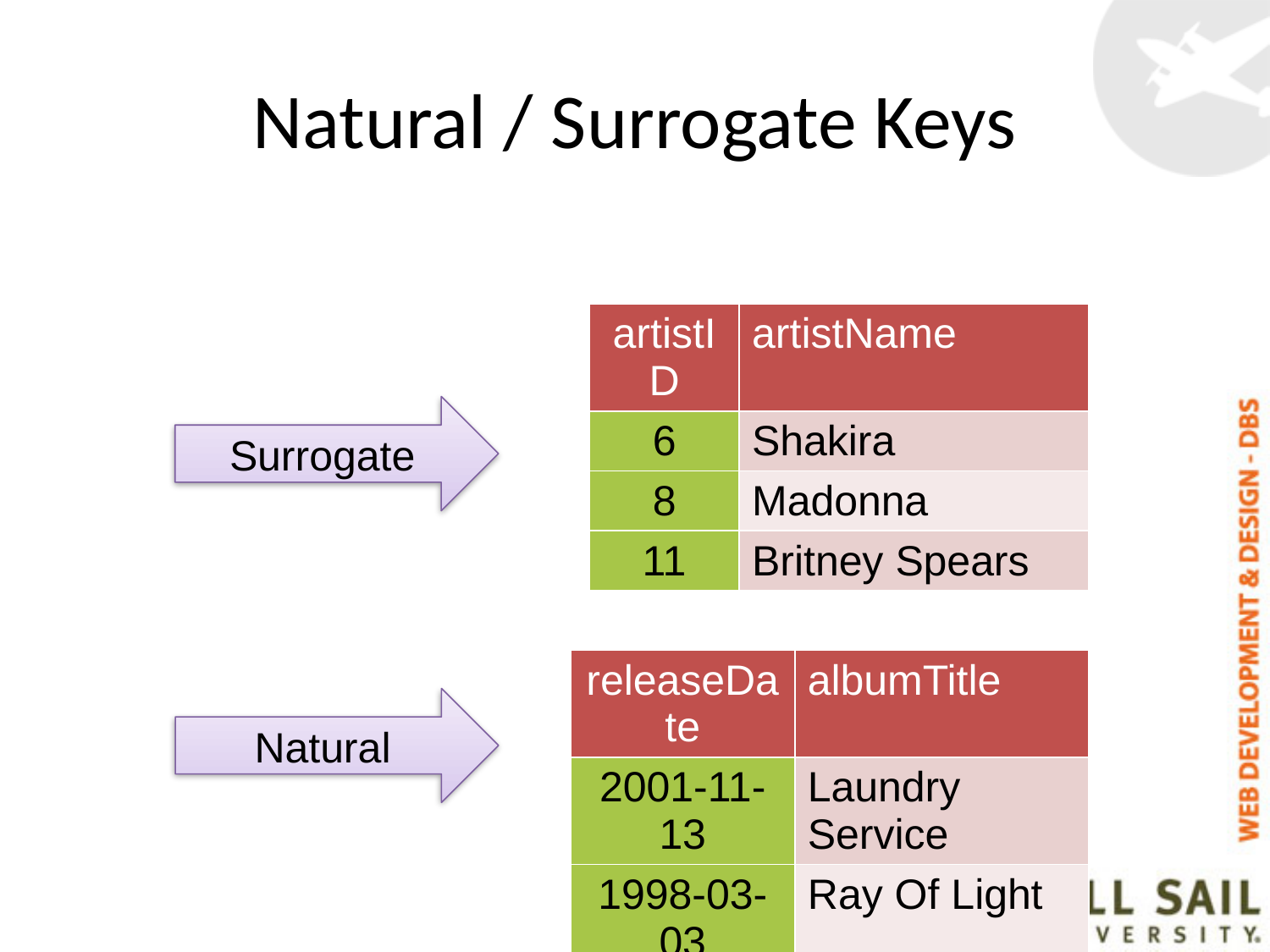

# Natural / Surrogate Keys
| artistID | artistName |
| --- | --- |
| 6 | Shakira |
| 8 | Madonna |
| 11 | Britney Spears |
Surrogate
| releaseDate | albumTitle |
| --- | --- |
| 2001-11-13 | Laundry Service |
| 1998-03-03 | Ray Of Light |
Natural